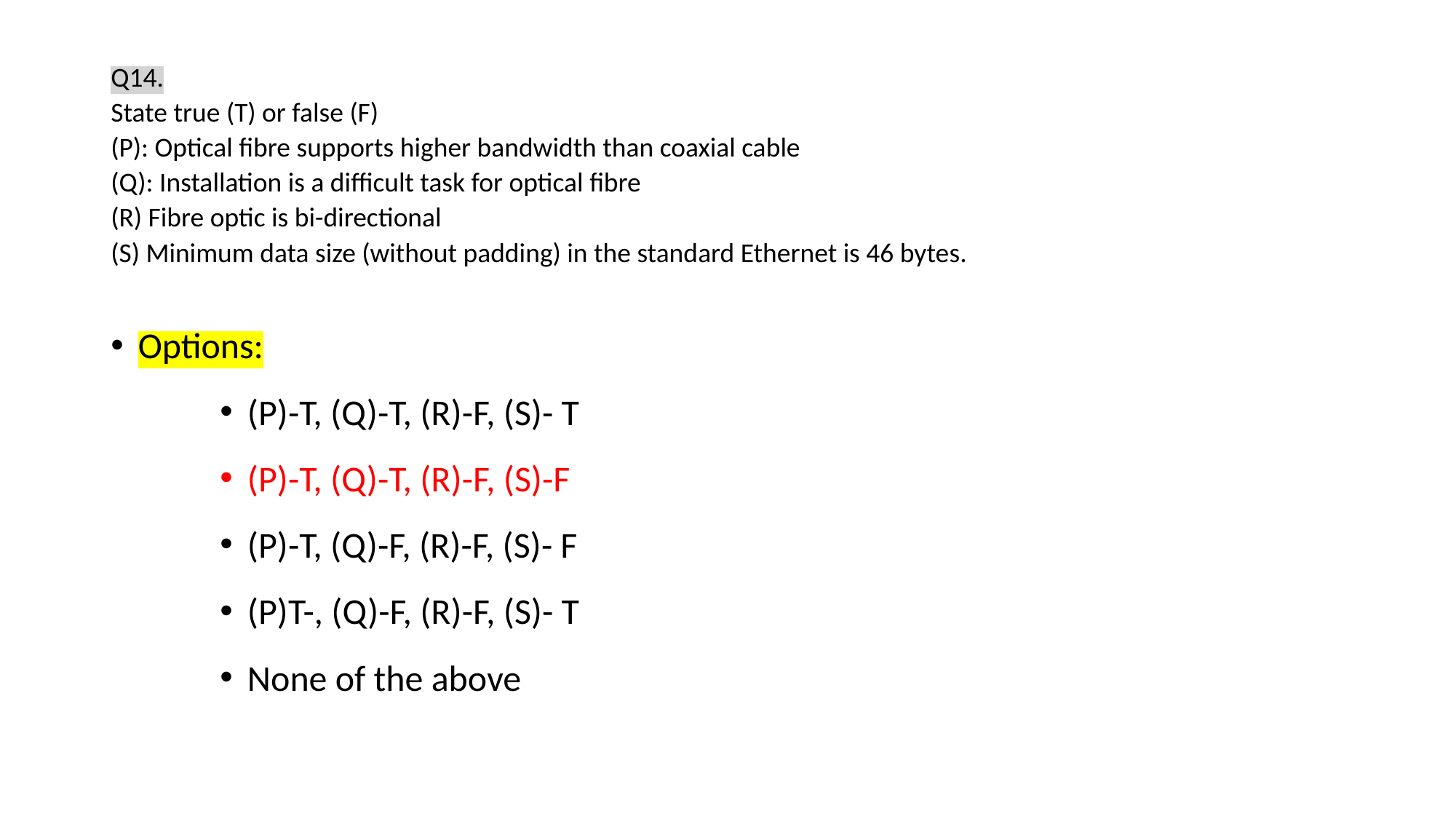

# Q14. State true (T) or false (F) (P): Optical fibre supports higher bandwidth than coaxial cable (Q): Installation is a difficult task for optical fibre (R) Fibre optic is bi-directional (S) Minimum data size (without padding) in the standard Ethernet is 46 bytes.
Options:
(P)-T, (Q)-T, (R)-F, (S)- T
(P)-T, (Q)-T, (R)-F, (S)-F
(P)-T, (Q)-F, (R)-F, (S)- F
(P)T-, (Q)-F, (R)-F, (S)- T
None of the above